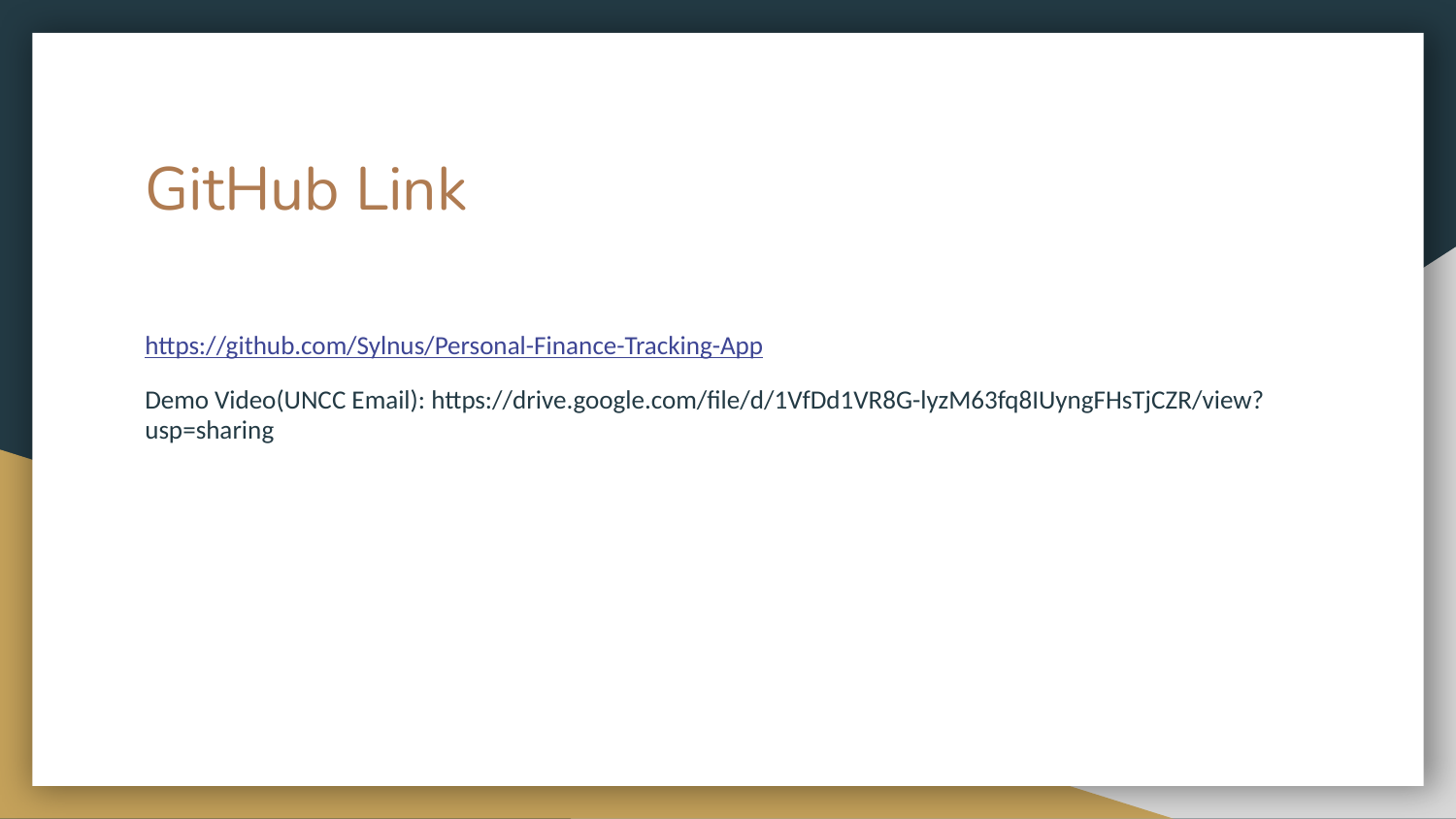

# GitHub Link
https://github.com/Sylnus/Personal-Finance-Tracking-App
Demo Video(UNCC Email): https://drive.google.com/file/d/1VfDd1VR8G-lyzM63fq8IUyngFHsTjCZR/view?usp=sharing